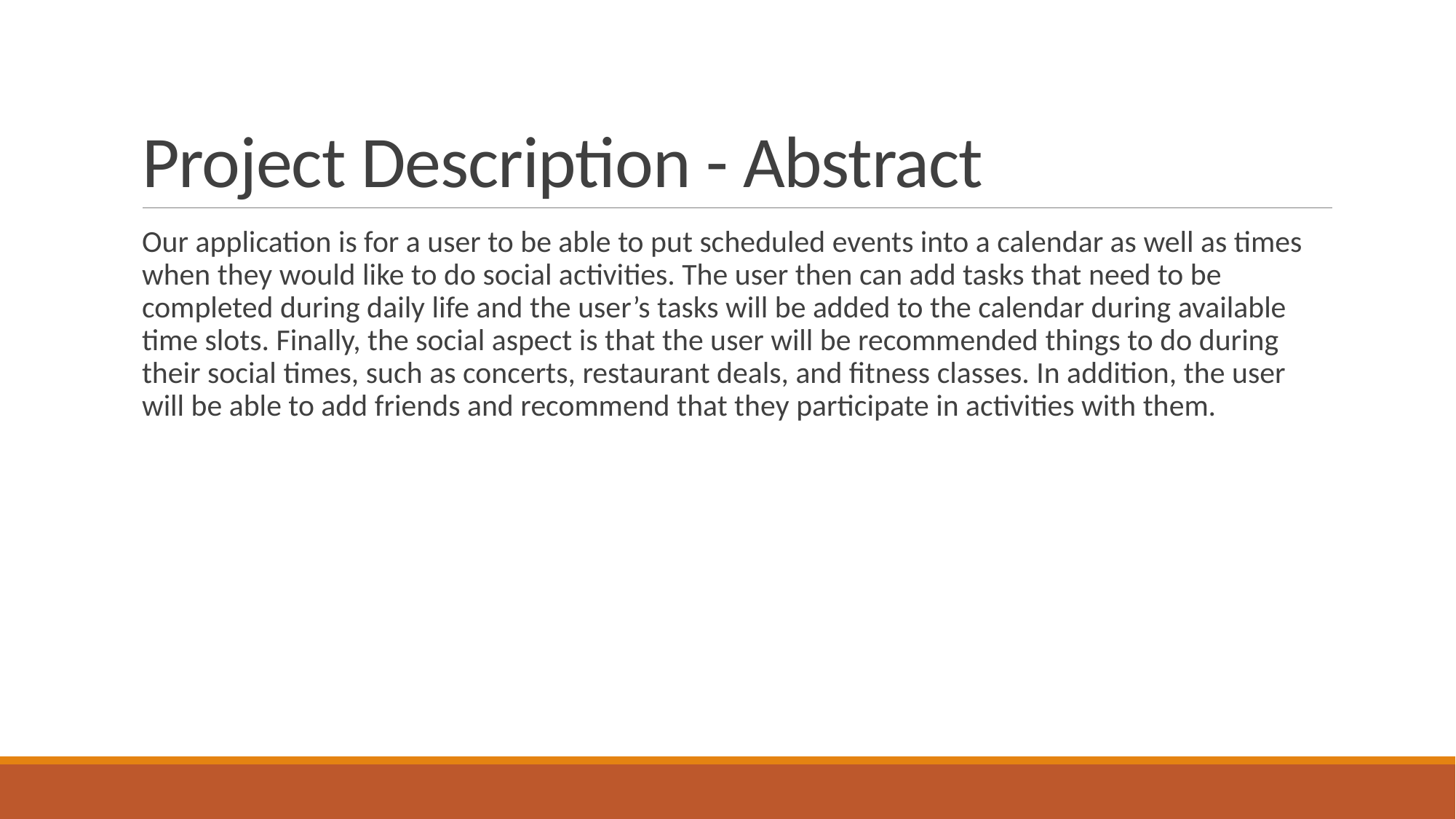

# Project Description - Abstract
Our application is for a user to be able to put scheduled events into a calendar as well as times when they would like to do social activities. The user then can add tasks that need to be completed during daily life and the user’s tasks will be added to the calendar during available time slots. Finally, the social aspect is that the user will be recommended things to do during their social times, such as concerts, restaurant deals, and fitness classes. In addition, the user will be able to add friends and recommend that they participate in activities with them.